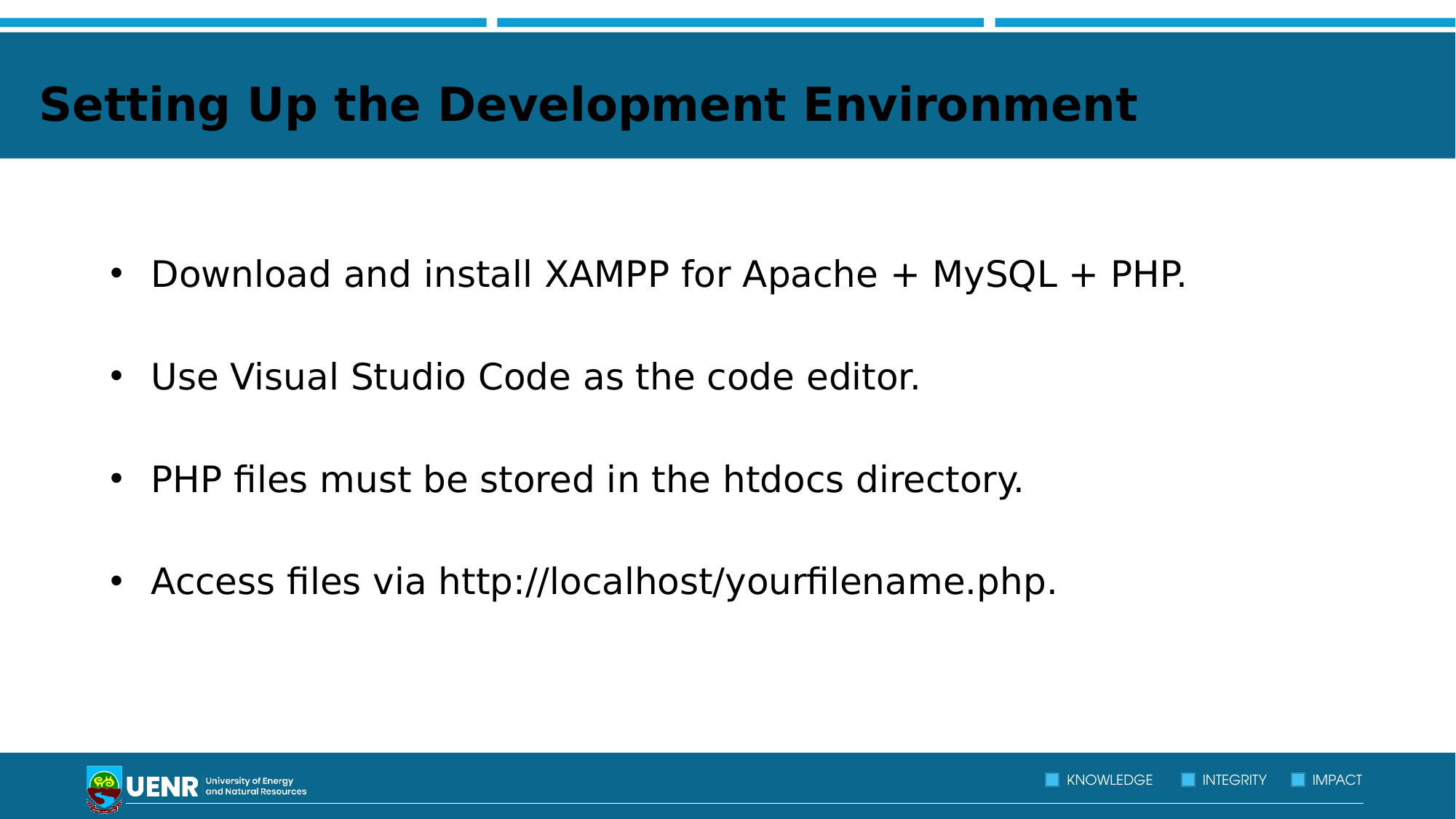

# Setting Up the Development Environment
Download and install XAMPP for Apache + MySQL + PHP.
Use Visual Studio Code as the code editor.
PHP files must be stored in the htdocs directory.
Access files via http://localhost/yourfilename.php.